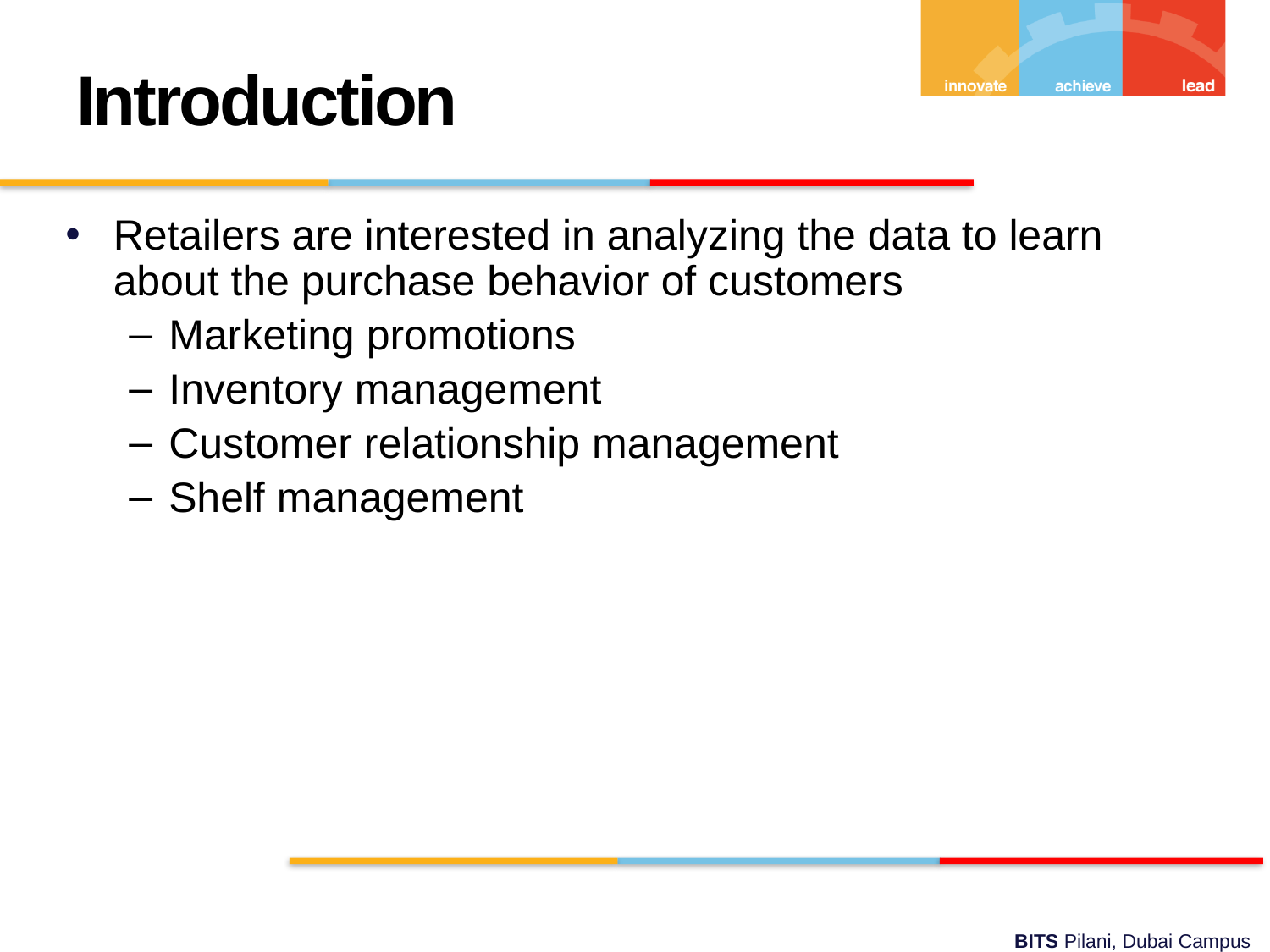

Introduction
Retailers are interested in analyzing the data to learn about the purchase behavior of customers
Marketing promotions
Inventory management
Customer relationship management
Shelf management